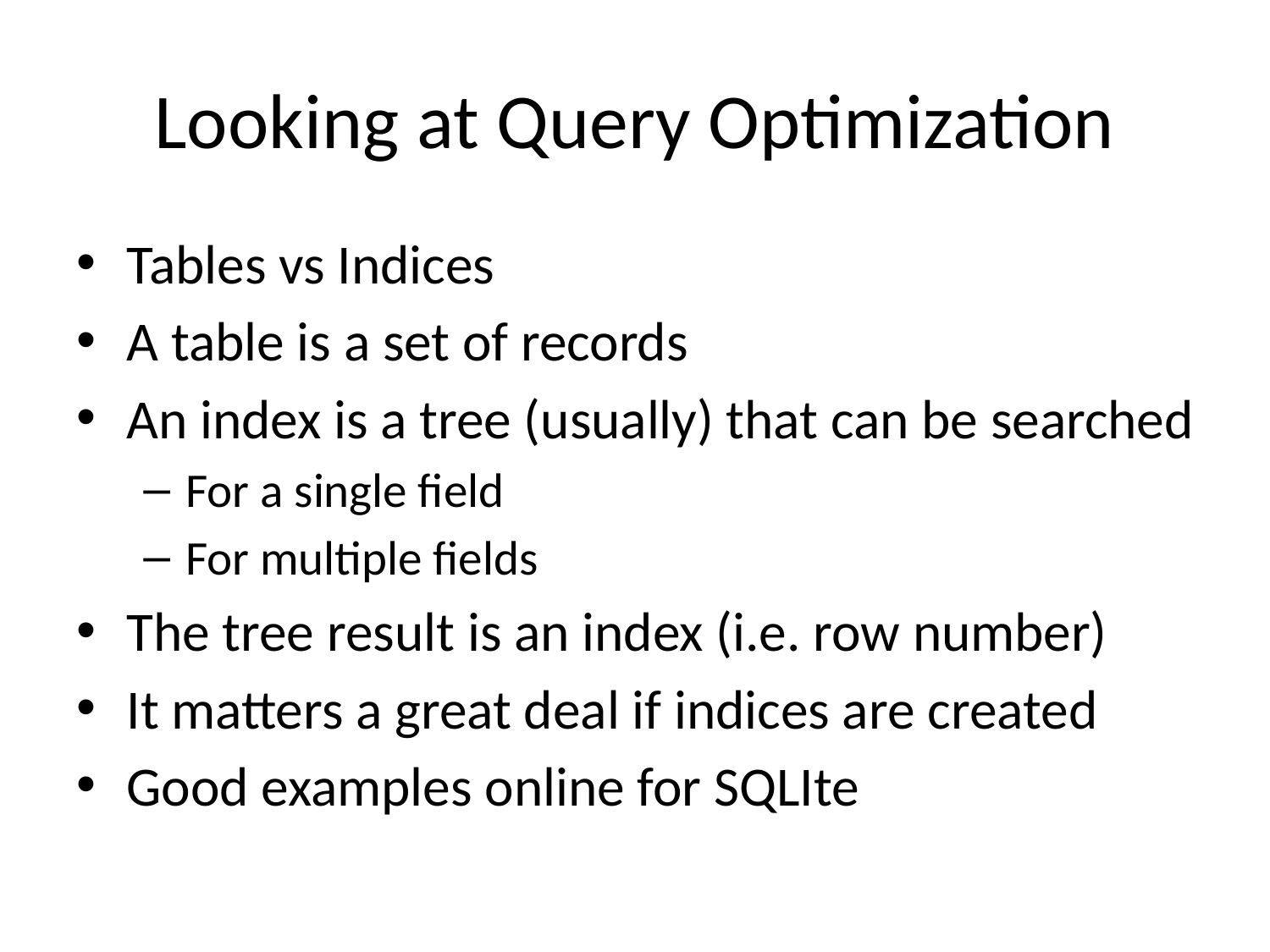

# Looking at Query Optimization
Tables vs Indices
A table is a set of records
An index is a tree (usually) that can be searched
For a single field
For multiple fields
The tree result is an index (i.e. row number)
It matters a great deal if indices are created
Good examples online for SQLIte